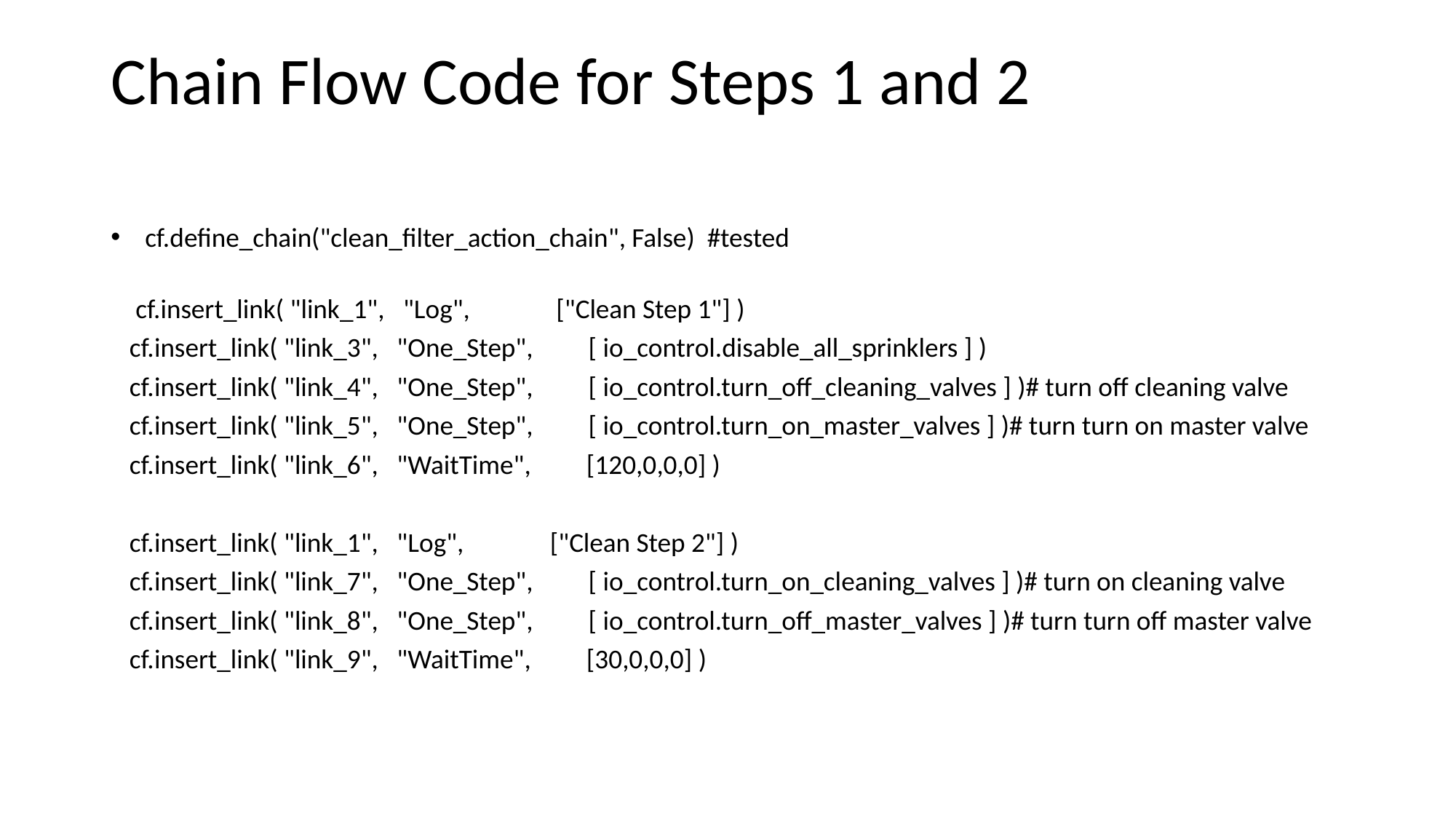

# Chain Flow Code for Steps 1 and 2
 cf.define_chain("clean_filter_action_chain", False)  #tested
    cf.insert_link( "link_1",   "Log",              ["Clean Step 1"] )
   cf.insert_link( "link_3",   "One_Step",         [ io_control.disable_all_sprinklers ] )
   cf.insert_link( "link_4",   "One_Step",         [ io_control.turn_off_cleaning_valves ] )# turn off cleaning valve
   cf.insert_link( "link_5",   "One_Step",         [ io_control.turn_on_master_valves ] )# turn turn on master valve
   cf.insert_link( "link_6",   "WaitTime",         [120,0,0,0] )

   cf.insert_link( "link_1",   "Log",              ["Clean Step 2"] )
   cf.insert_link( "link_7",   "One_Step",         [ io_control.turn_on_cleaning_valves ] )# turn on cleaning valve
   cf.insert_link( "link_8",   "One_Step",         [ io_control.turn_off_master_valves ] )# turn turn off master valve
   cf.insert_link( "link_9",   "WaitTime",         [30,0,0,0] )